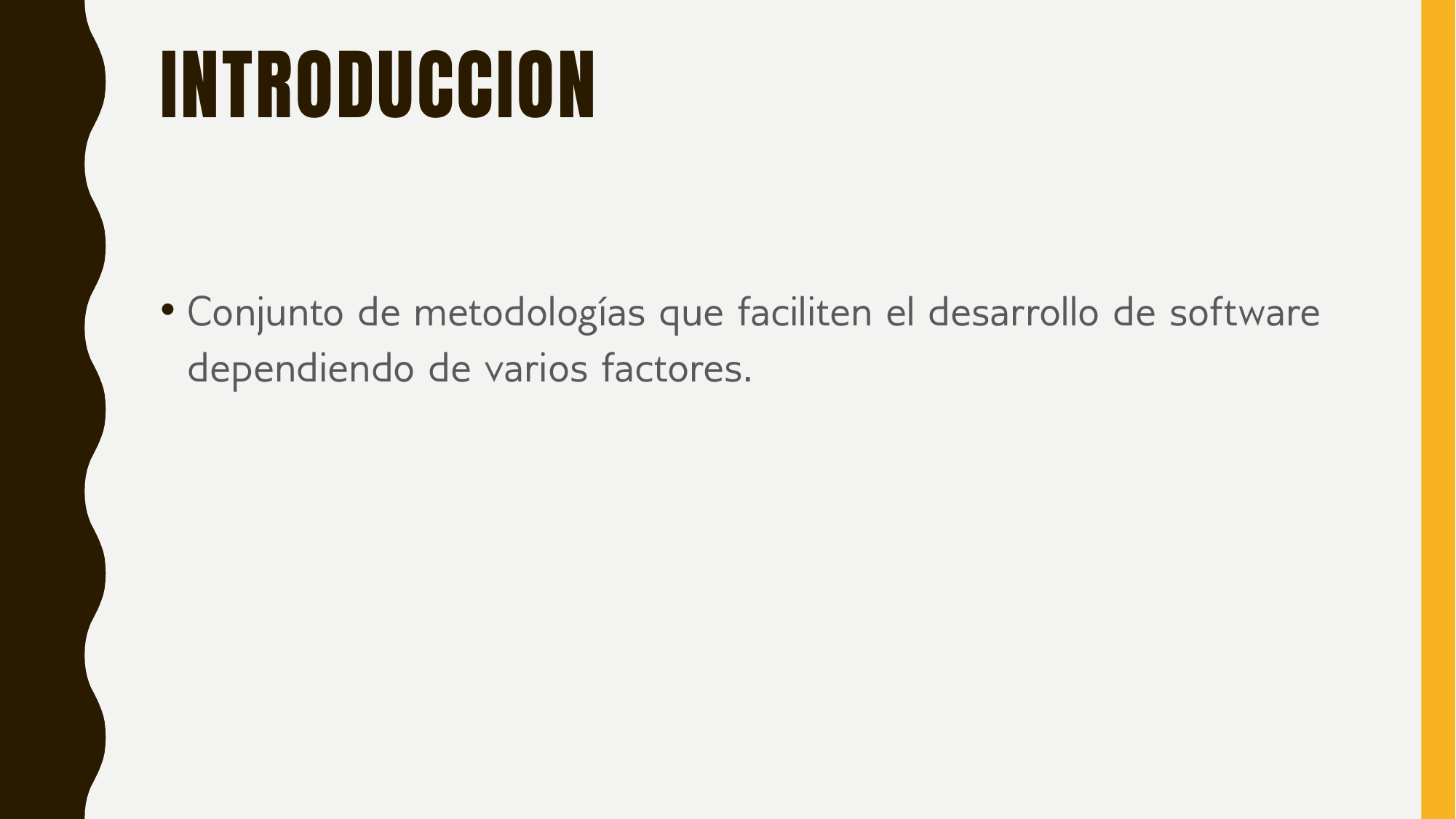

# Introduccion
Conjunto de metodologías que faciliten el desarrollo de software dependiendo de varios factores.